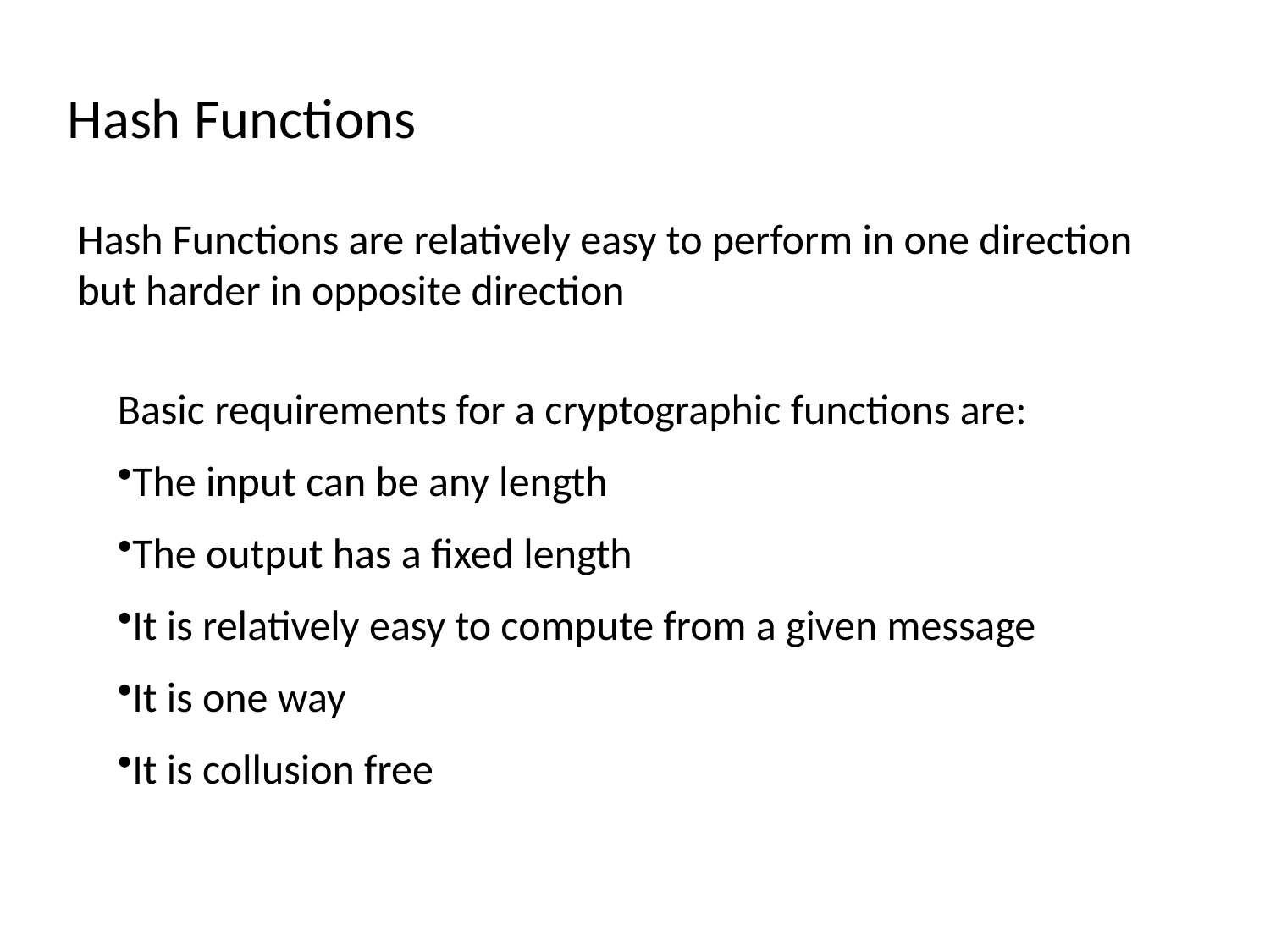

Hash Functions
Hash Functions are relatively easy to perform in one direction but harder in opposite direction
Basic requirements for a cryptographic functions are:
The input can be any length
The output has a fixed length
It is relatively easy to compute from a given message
It is one way
It is collusion free